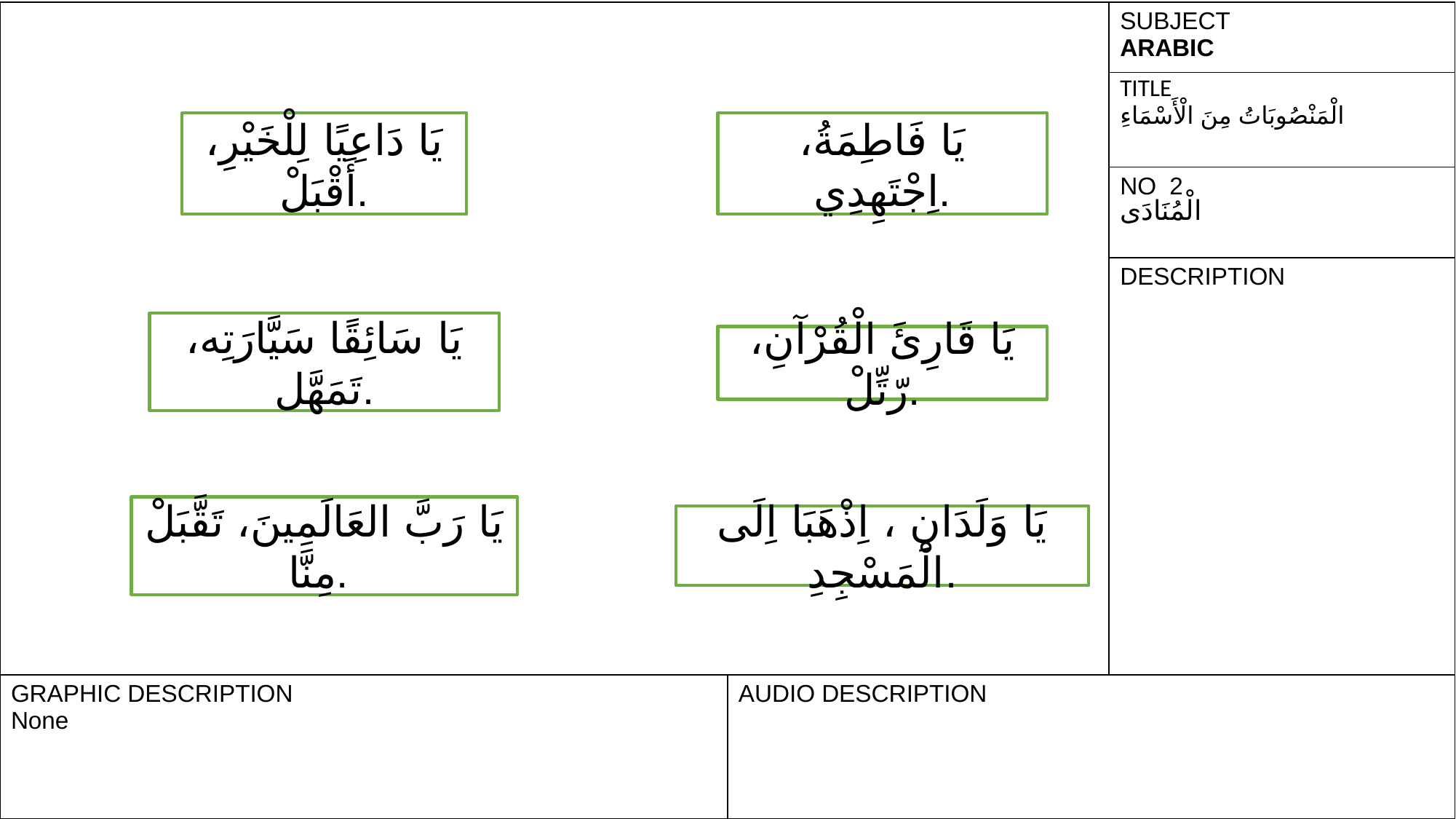

|  |  | SUBJECT ARABIC |
| --- | --- | --- |
|  |  | TITLE الْمَنْصُوبَاتُ مِنَ الْأَسْمَاءِ |
|  |  | NO 2 الْمُنَادَى |
|  |  | DESCRIPTION |
| GRAPHIC DESCRIPTION None | AUDIO DESCRIPTION |  |
يَا دَاعِيًا لِلْخَيْرِ، أَقْبَلْ.
يَا فَاطِمَةُ، اِجْتَهِدِي.
يَا سَائِقًا سَيَّارَتِه، تَمَهَّل.
يَا قَارِئَ الْقُرْآنِ، رّتِّلْ.
يَا رَبَّ العَالَمِينَ، تَقَّبَلْ مِنَّا.
يَا وَلَدَانِ ، اِذْهَبَا اِلَى الْمَسْجِدِ.